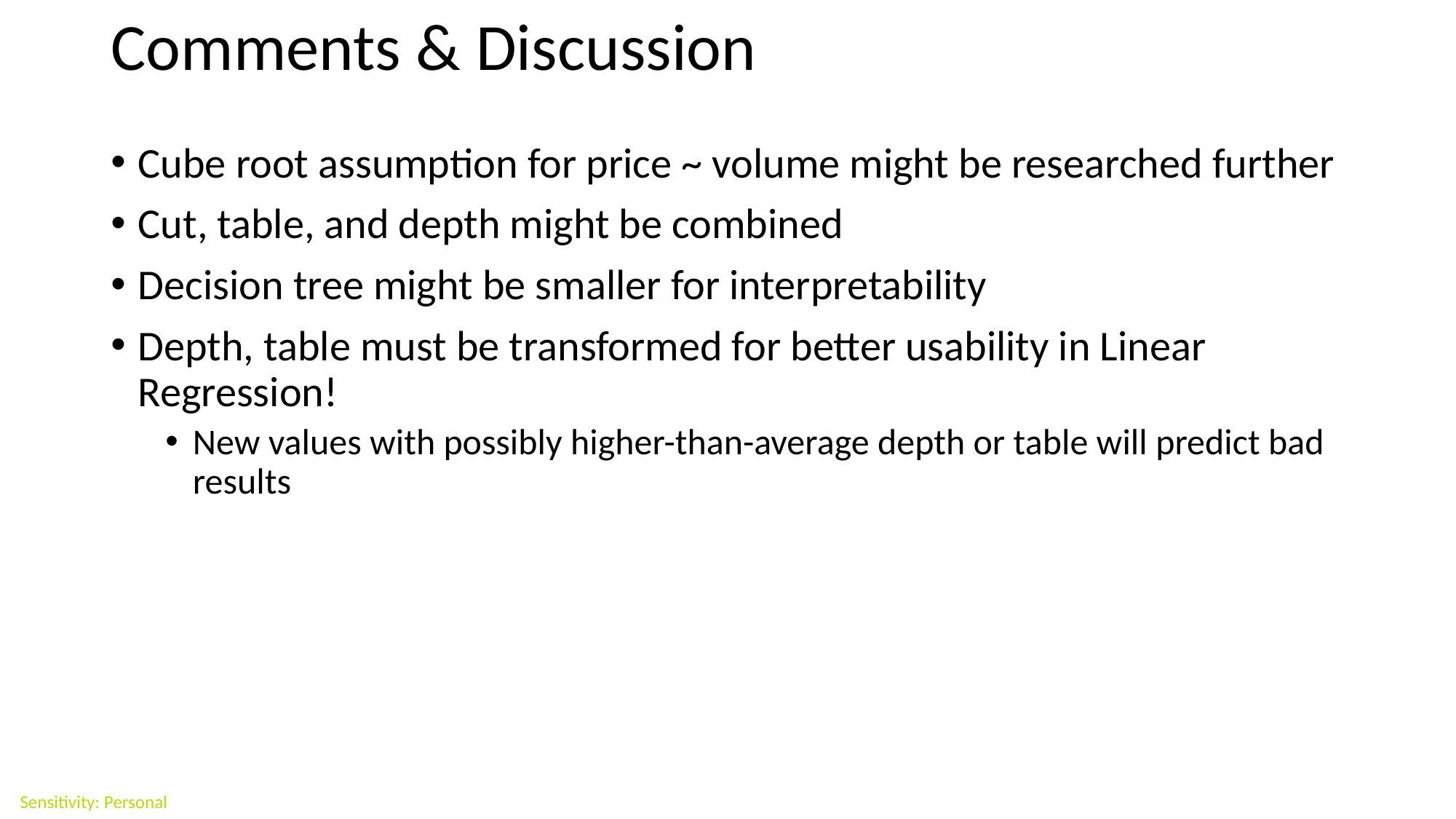

# Comments & Discussion
Cube root assumption for price ~ volume might be researched further
Cut, table, and depth might be combined
Decision tree might be smaller for interpretability
Depth, table must be transformed for better usability in Linear Regression!
New values with possibly higher-than-average depth or table will predict bad results